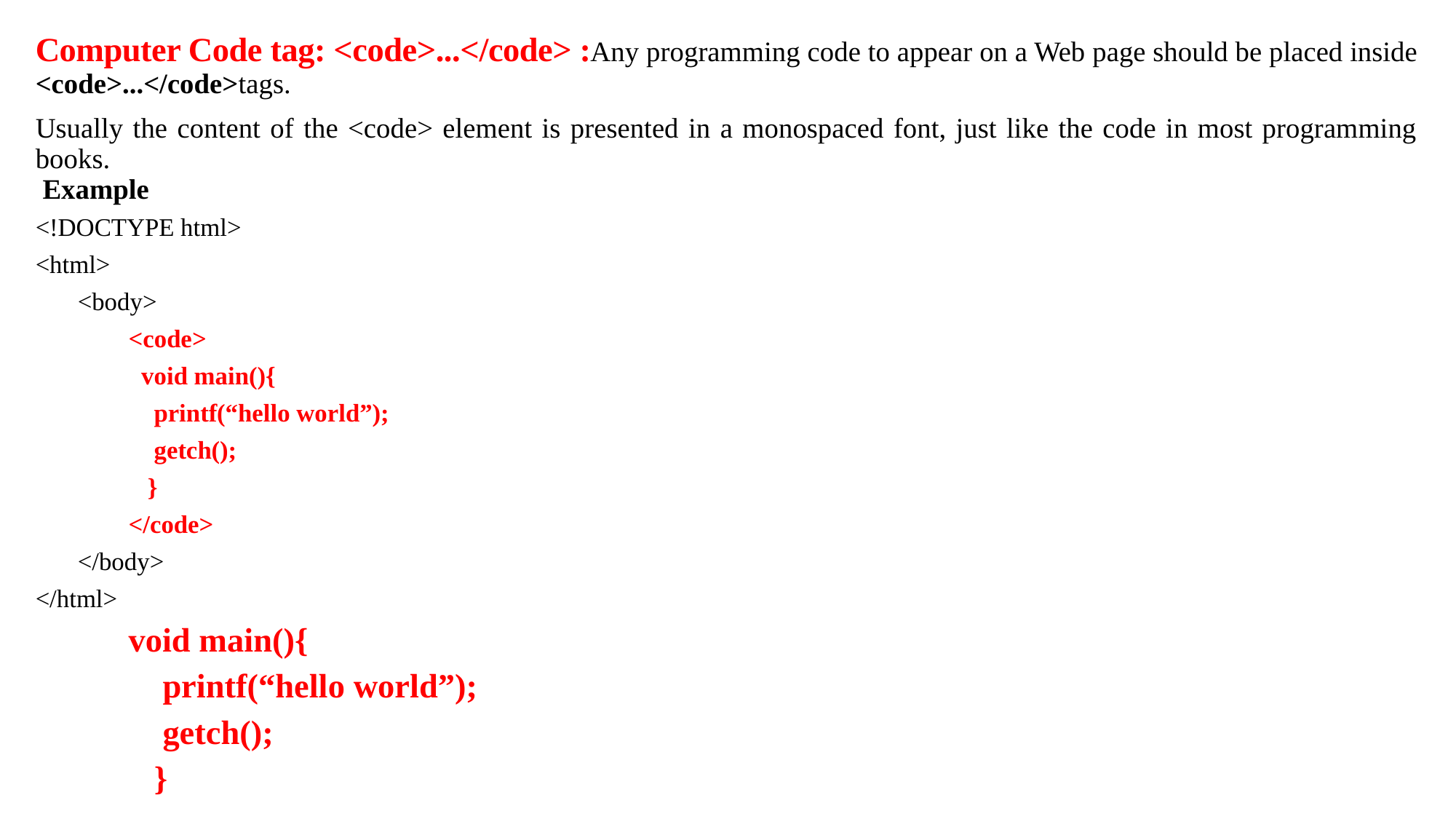

Computer Code tag: <code>...</code> :Any programming code to appear on a Web page should be placed inside <code>...</code>tags.
Usually the content of the <code> element is presented in a monospaced font, just like the code in most programming books.
 Example
<!DOCTYPE html>
<html>
<body>
<code>
  void main(){
    printf(“hello world”);
    getch();
   }
</code>
</body>
</html>
void main(){
    printf(“hello world”);
    getch();
   }